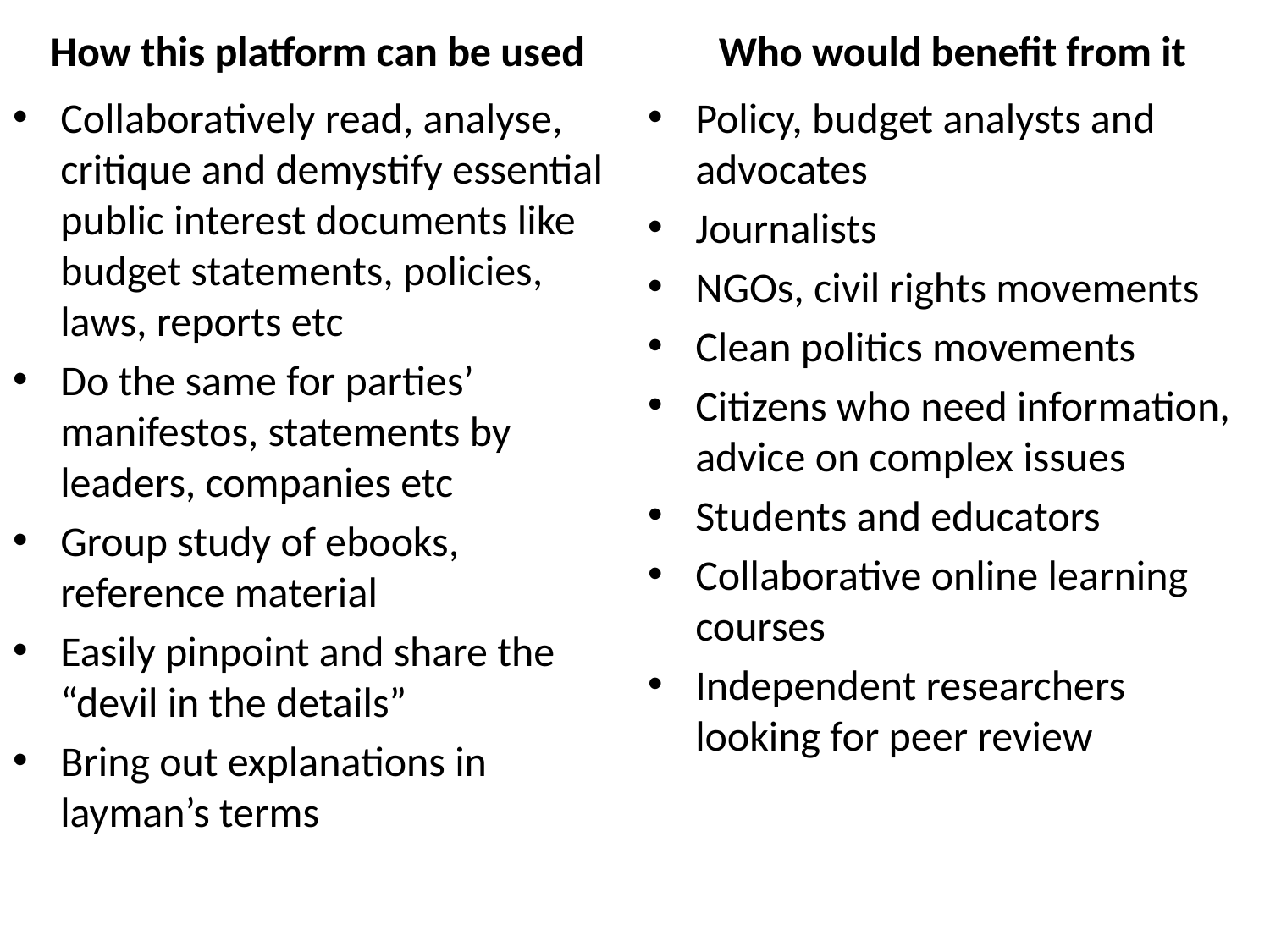

How this platform can be used
Who would benefit from it
Collaboratively read, analyse, critique and demystify essential public interest documents like budget statements, policies, laws, reports etc
Do the same for parties’ manifestos, statements by leaders, companies etc
Group study of ebooks, reference material
Easily pinpoint and share the “devil in the details”
Bring out explanations in layman’s terms

Policy, budget analysts and advocates
Journalists
NGOs, civil rights movements
Clean politics movements
Citizens who need information, advice on complex issues
Students and educators
Collaborative online learning courses
Independent researchers looking for peer review